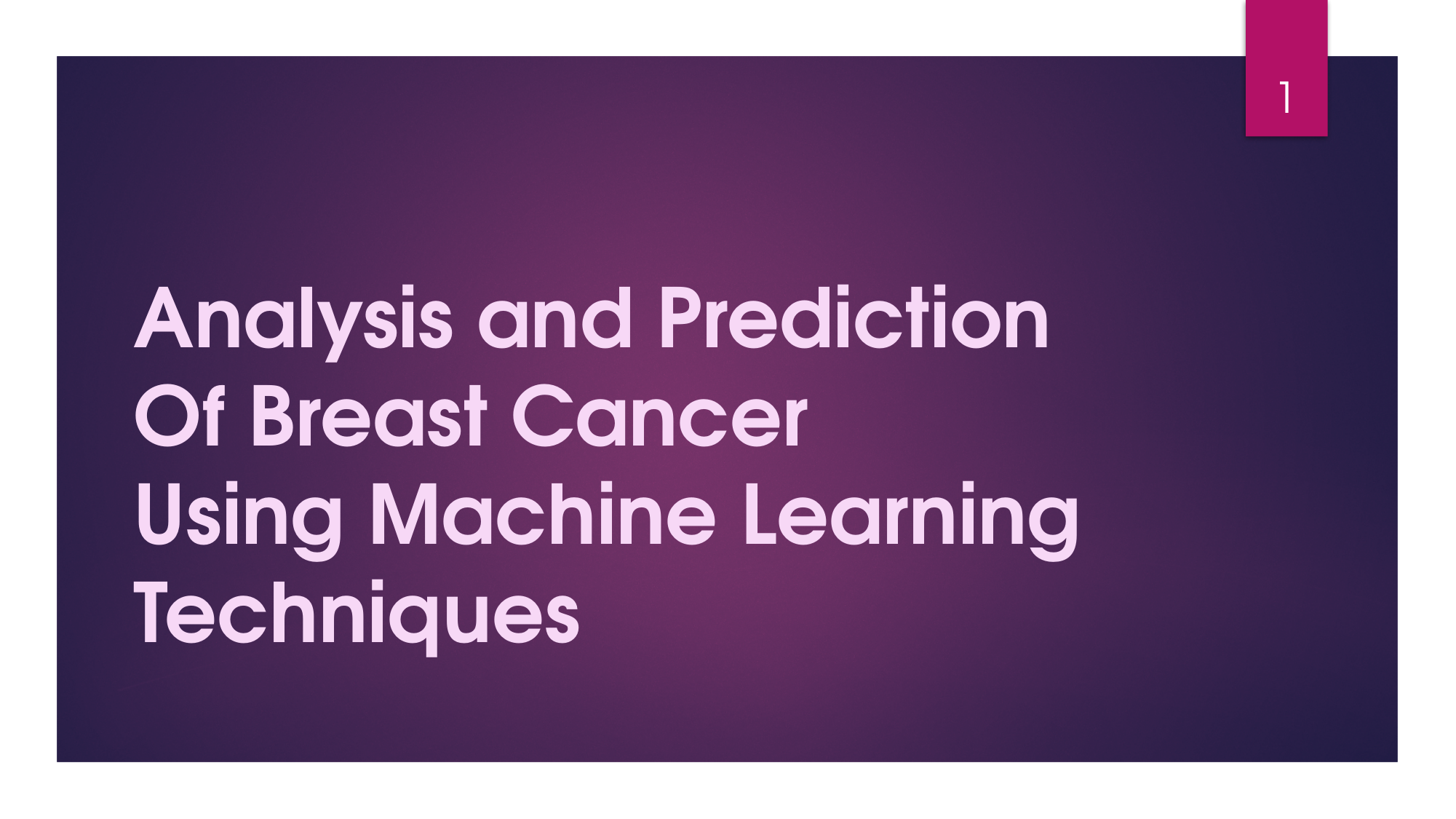

1
# Analysis and Prediction Of Breast Cancer Using Machine Learning Techniques